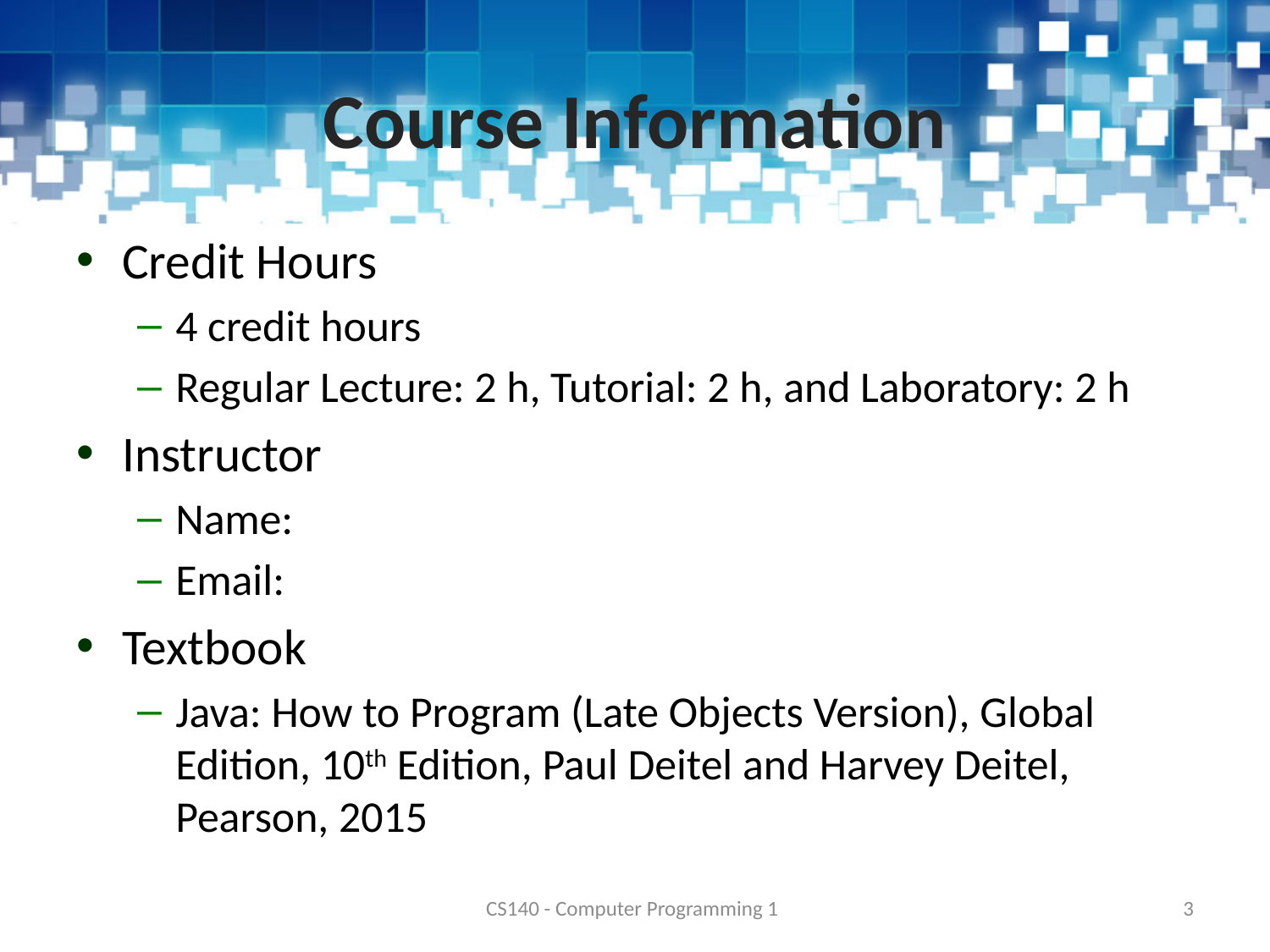

# Course Information
Credit Hours
4 credit hours
Regular Lecture: 2 h, Tutorial: 2 h, and Laboratory: 2 h
Instructor
Name:
Email:
Textbook
Java: How to Program (Late Objects Version), Global Edition, 10th Edition, Paul Deitel and Harvey Deitel, Pearson, 2015
CS140 - Computer Programming 1
3